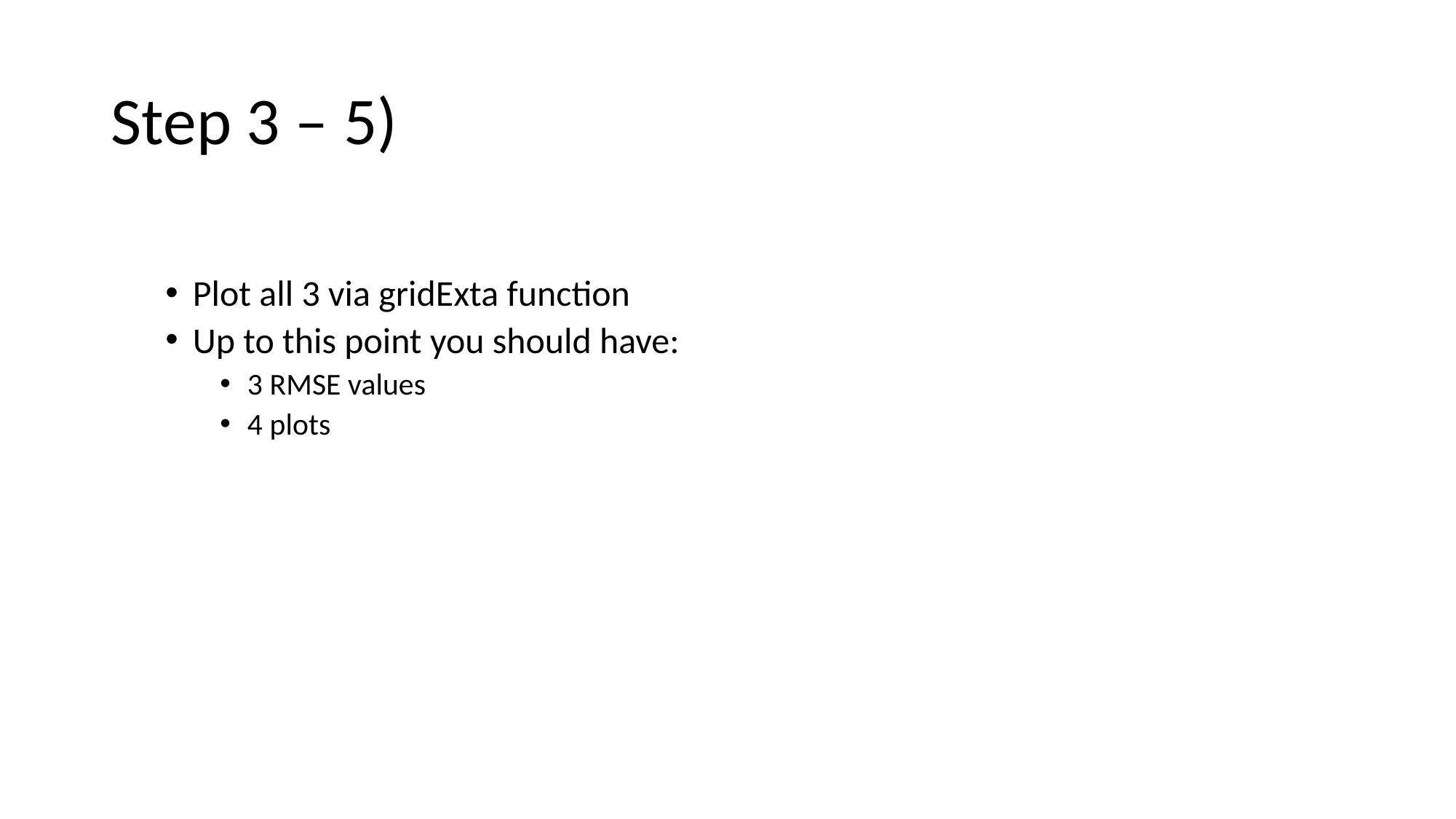

# Step 3 – 5)

Plot all 3 via gridExta function
Up to this point you should have:
3 RMSE values
4 plots